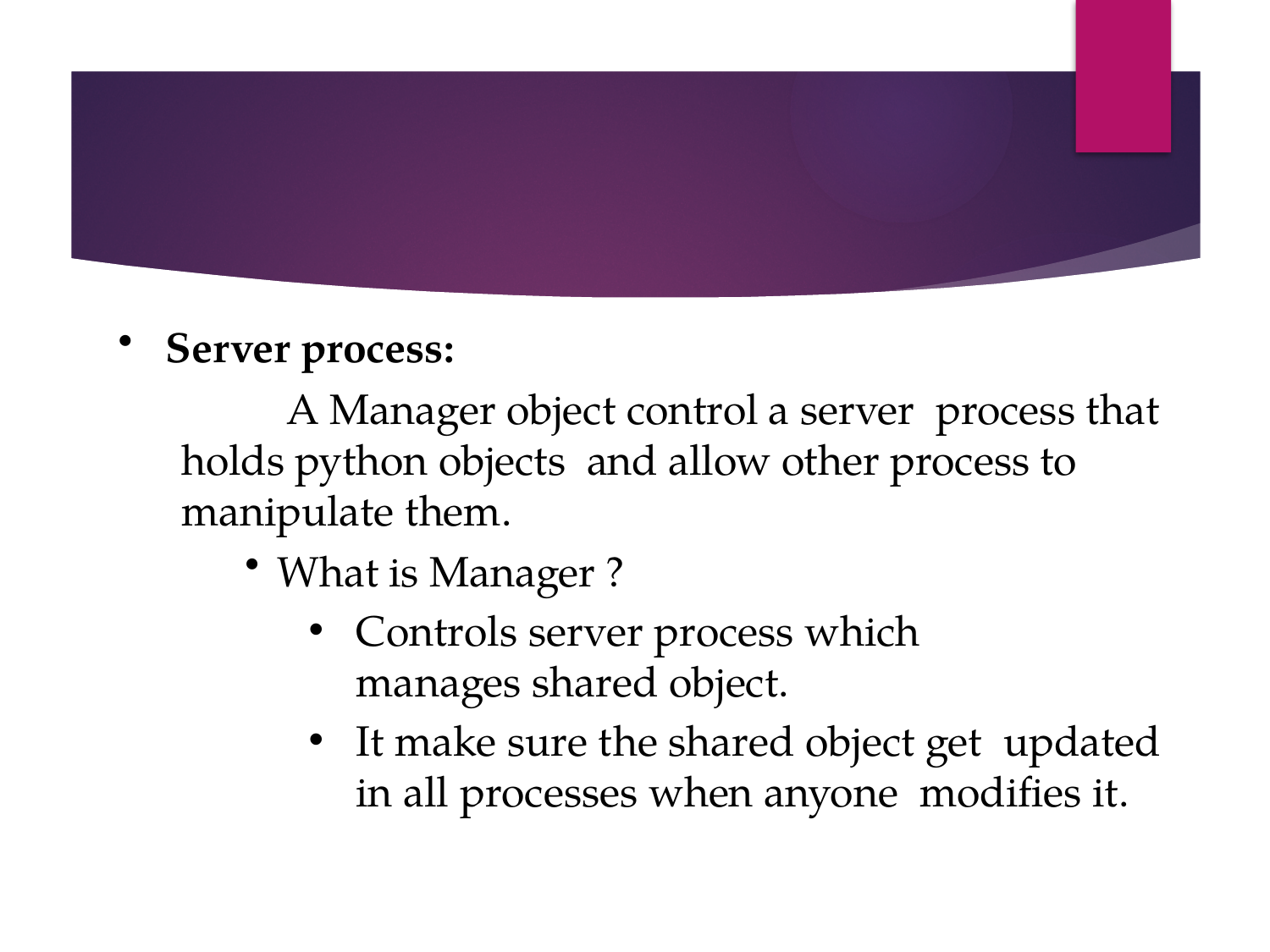

Server process:
	A Manager object control a server  process that holds python objects  and allow other process to  manipulate them.
What is Manager ?
Controls server process which  manages shared object.
It make sure the shared object get  updated in all processes when anyone  modifies it.